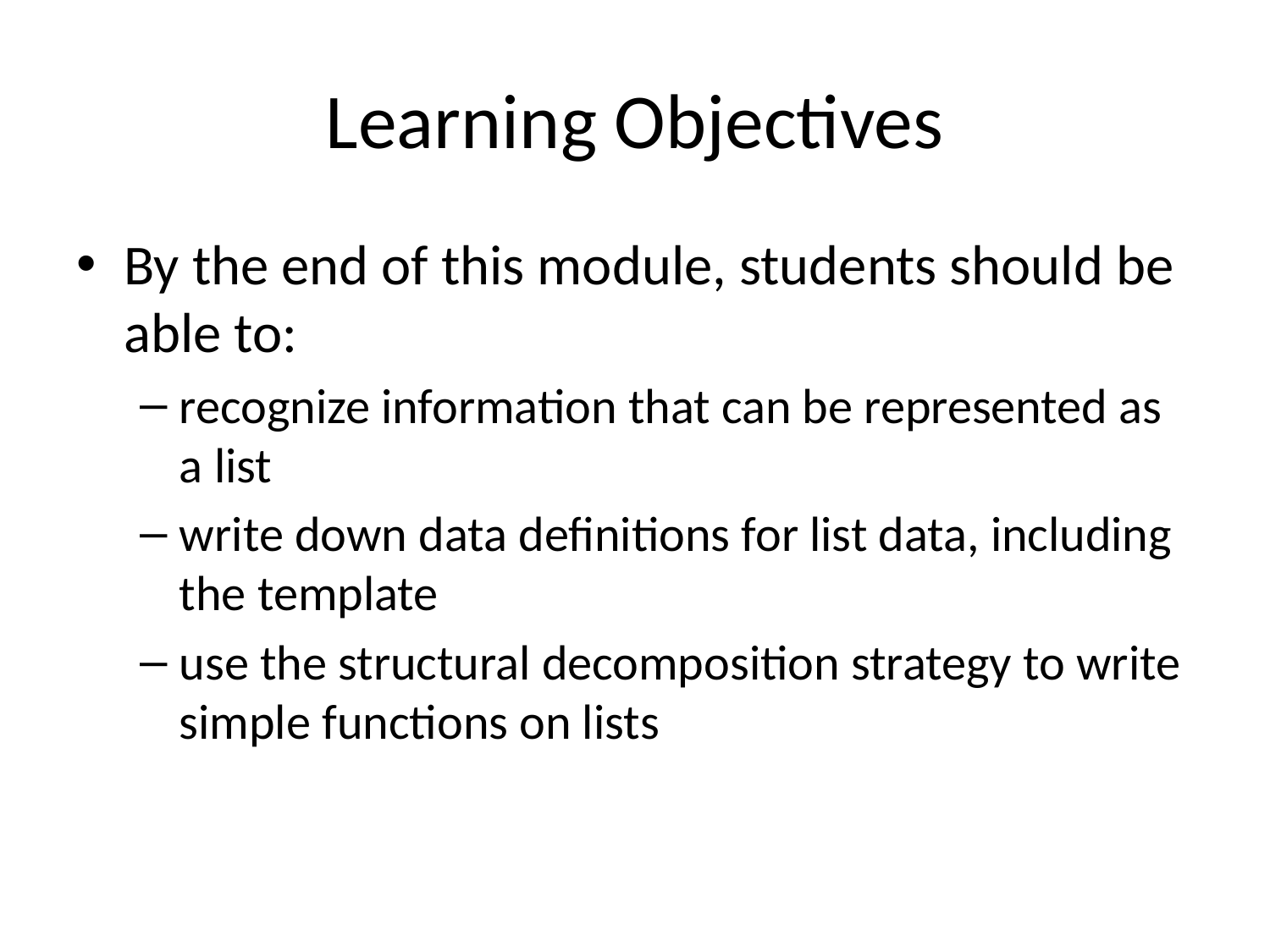

# Learning Objectives
By the end of this module, students should be able to:
recognize information that can be represented as a list
write down data definitions for list data, including the template
use the structural decomposition strategy to write simple functions on lists